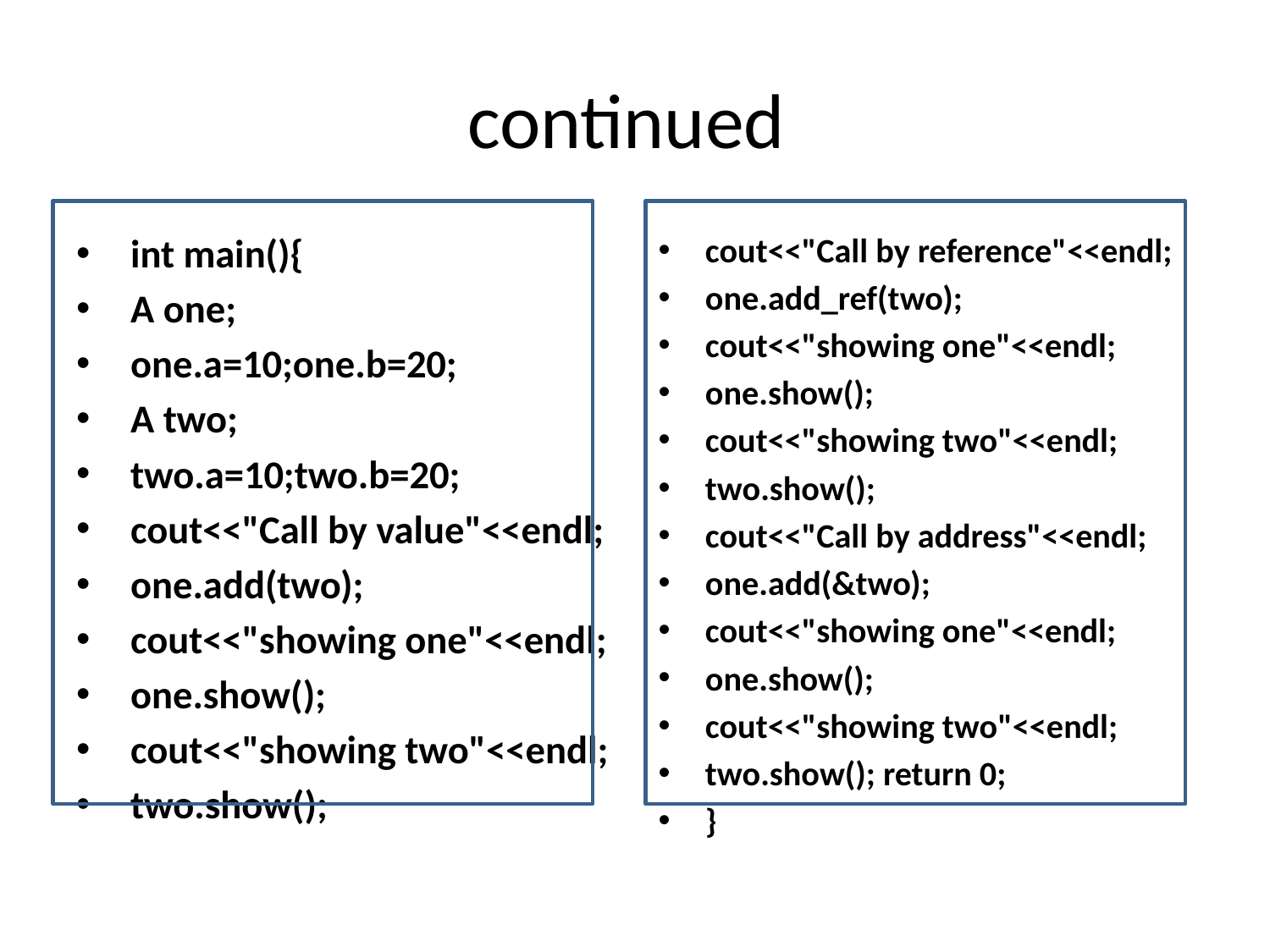

# continued

int main(){
A one;
one.a=10;one.b=20;
A two;
two.a=10;two.b=20;
cout<<"Call by value"<<endl;
one.add(two);
cout<<"showing one"<<endl;
one.show();
cout<<"showing two"<<endl;
two.show();
cout<<"Call by reference"<<endl;
one.add_ref(two);
cout<<"showing one"<<endl;
one.show();
cout<<"showing two"<<endl;
two.show();
cout<<"Call by address"<<endl;
one.add(&two);
cout<<"showing one"<<endl;
one.show();
cout<<"showing two"<<endl;
two.show(); return 0;
}